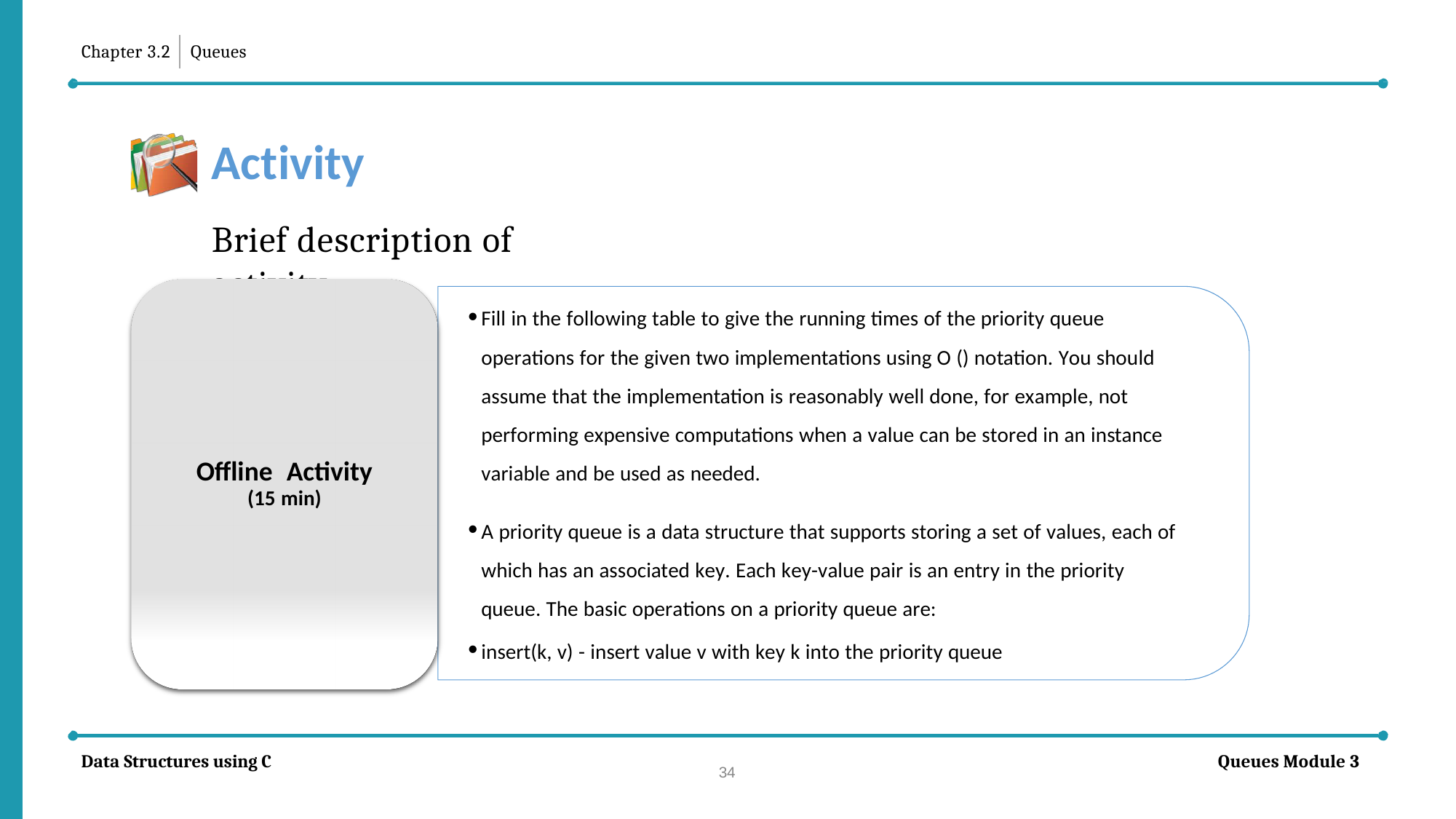

Chapter 3.2
Queues

Activity

Brief description of activity

Fill in the following table to give the running times of the priority queue operations for the given two implementations using O () notation. You should assume that the implementation is reasonably well done, for example, not performing expensive computations when a value can be stored in an instance variable and be used as needed.

Offline  Activity
(15 min)
A priority queue is a data structure that supports storing a set of values, each of which has an associated key. Each key-value pair is an entry in the priority queue. The basic operations on a priority queue are:

insert(k, v) - insert value v with key k into the priority queue
Data Structures using C
Queues Module 3
34